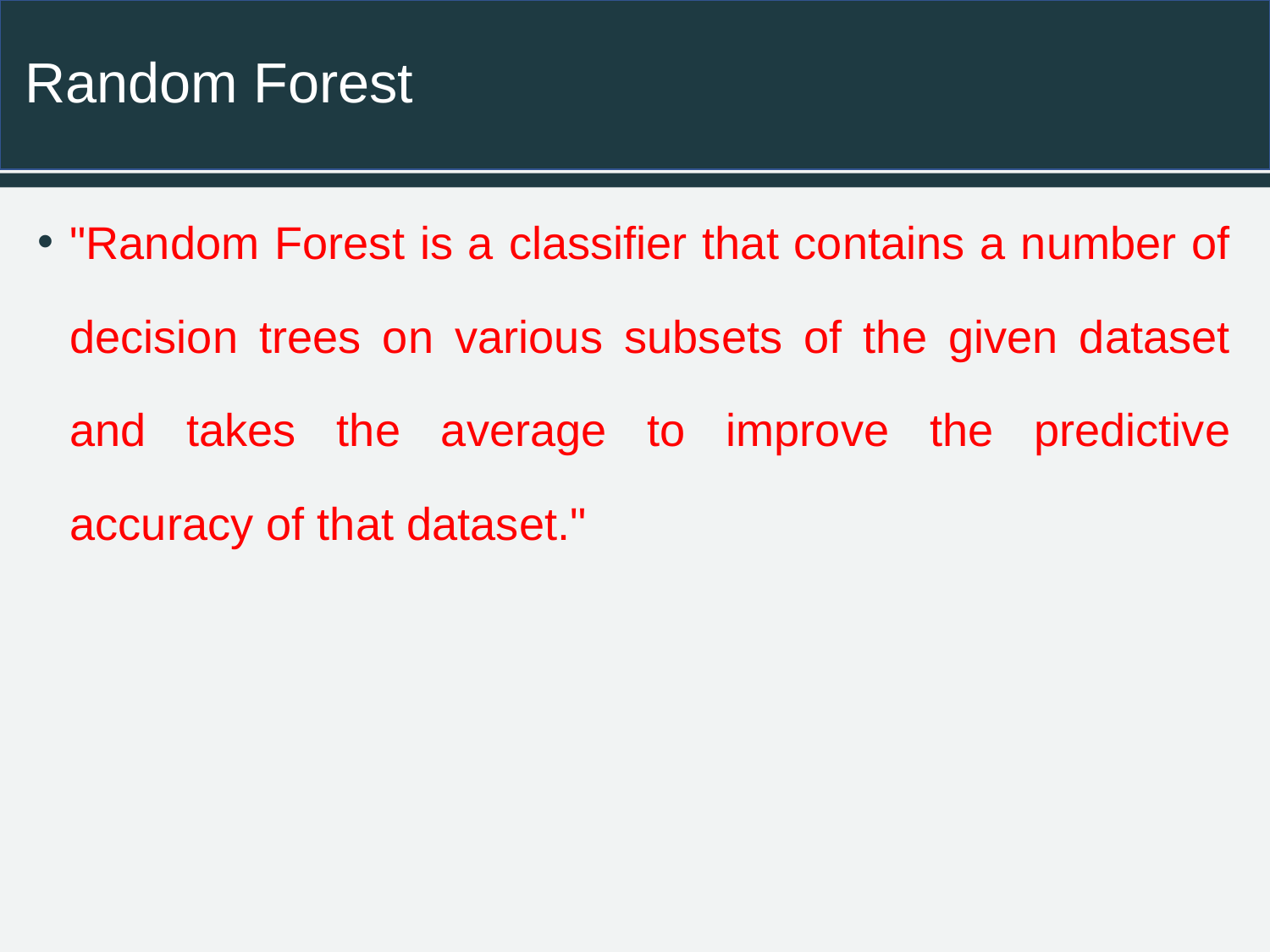

# Random Forest
"Random Forest is a classifier that contains a number of decision trees on various subsets of the given dataset and takes the average to improve the predictive accuracy of that dataset."